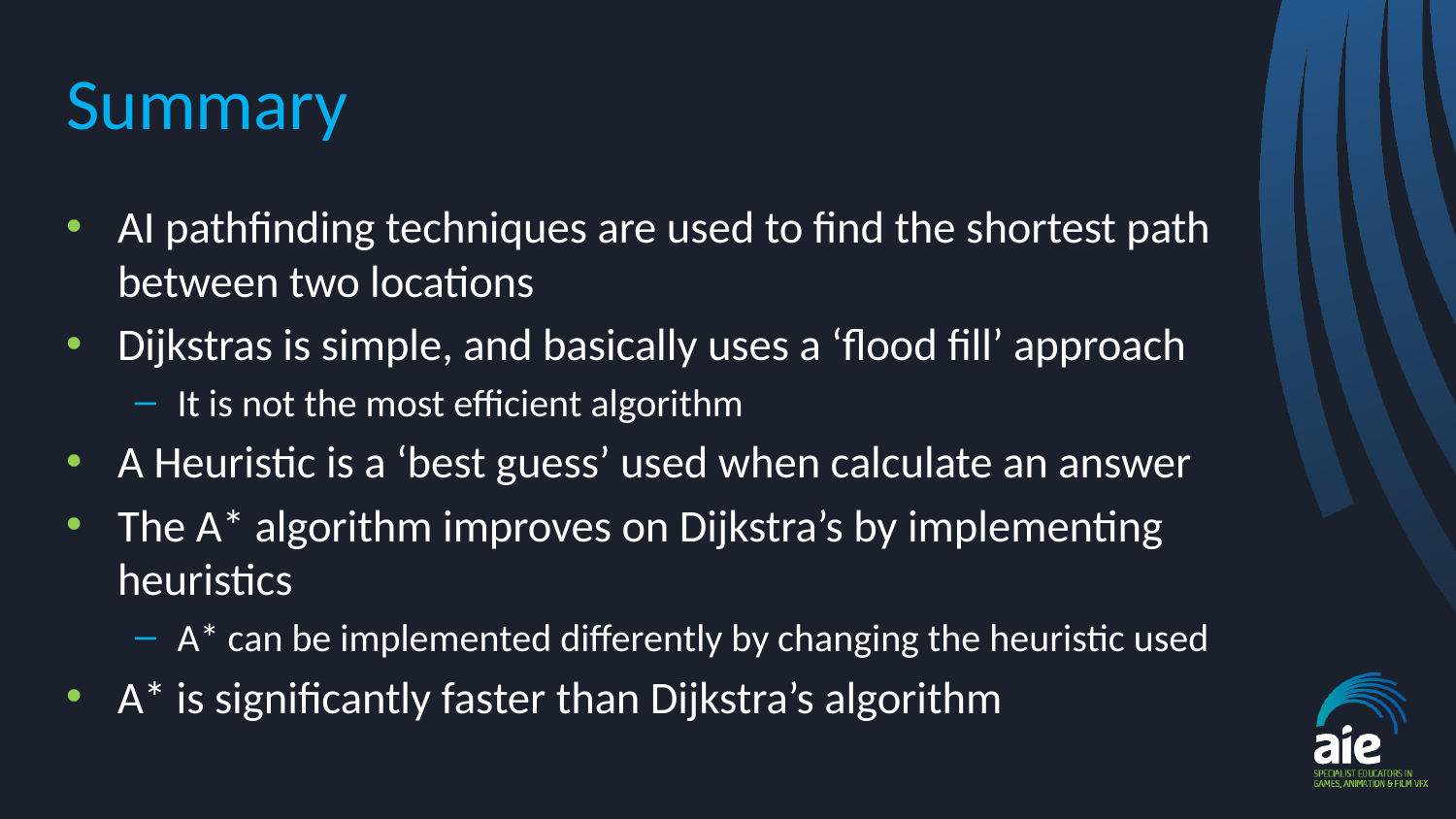

# Summary
AI pathfinding techniques are used to find the shortest path between two locations
Dijkstras is simple, and basically uses a ‘flood fill’ approach
It is not the most efficient algorithm
A Heuristic is a ‘best guess’ used when calculate an answer
The A* algorithm improves on Dijkstra’s by implementing heuristics
A* can be implemented differently by changing the heuristic used
A* is significantly faster than Dijkstra’s algorithm